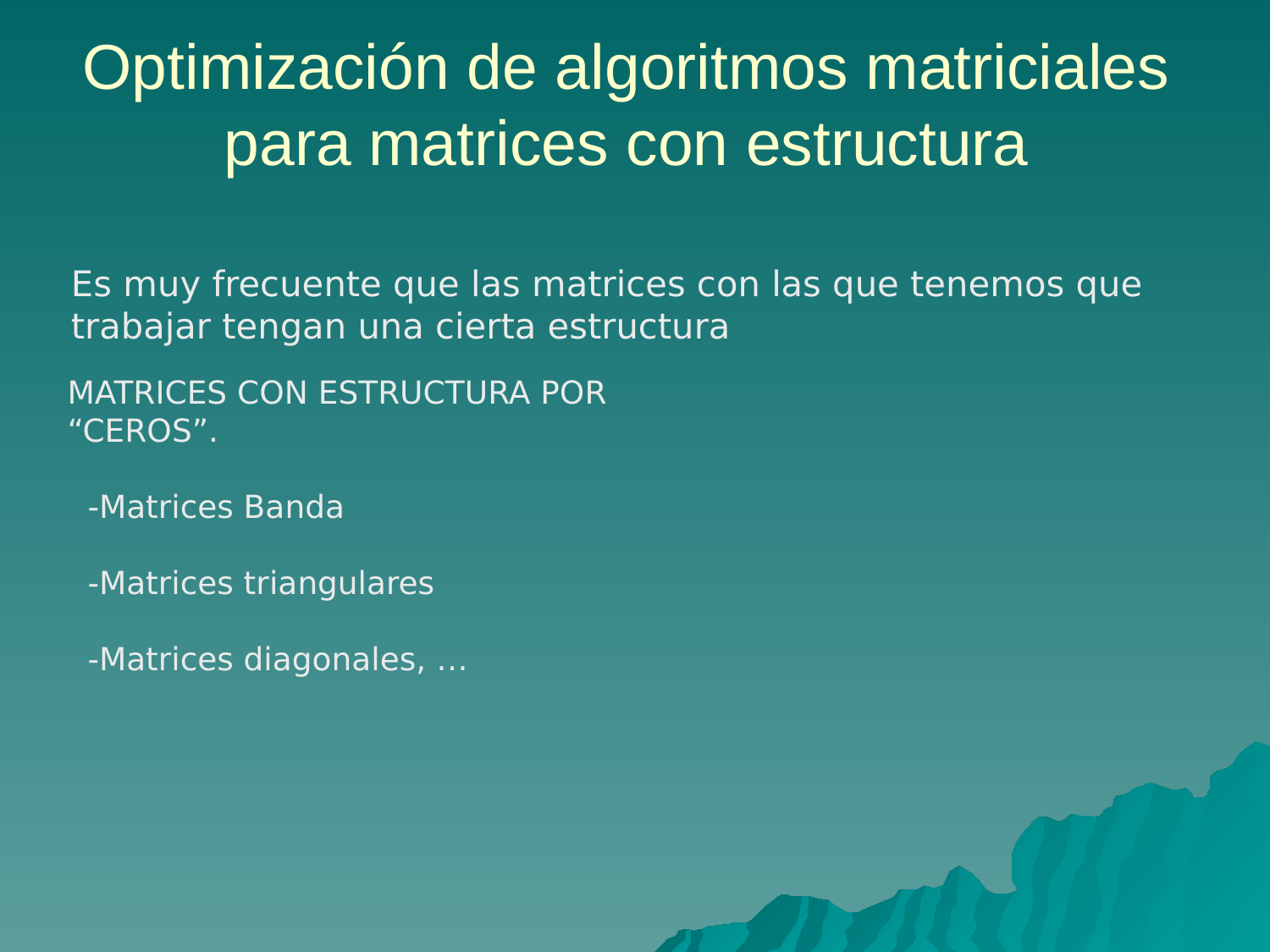

# Optimización de algoritmos matriciales para matrices con estructura

Es muy frecuente que las matrices con las que tenemos que trabajar tengan una cierta estructura
MATRICES CON ESTRUCTURA POR “CEROS”.

  -Matrices Banda

  -Matrices triangulares

  -Matrices diagonales, …